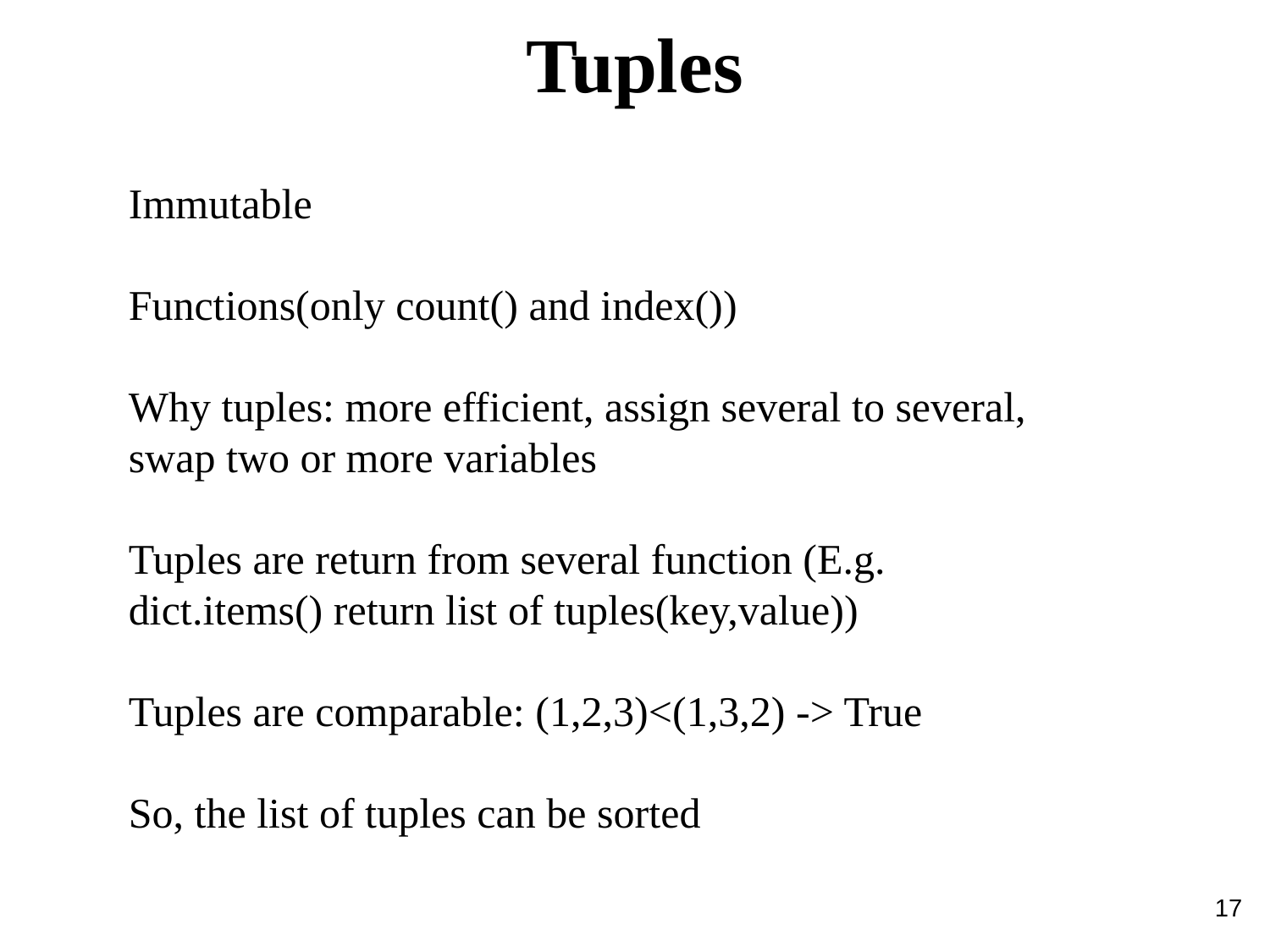

Tuples
Immutable

Functions(only count() and index())

Why tuples: more efficient, assign several to several, swap two or more variables

Tuples are return from several function (E.g. dict.items() return list of tuples(key,value))

Tuples are comparable: (1,2,3)<(1,3,2) -> True

So, the list of tuples can be sorted

17